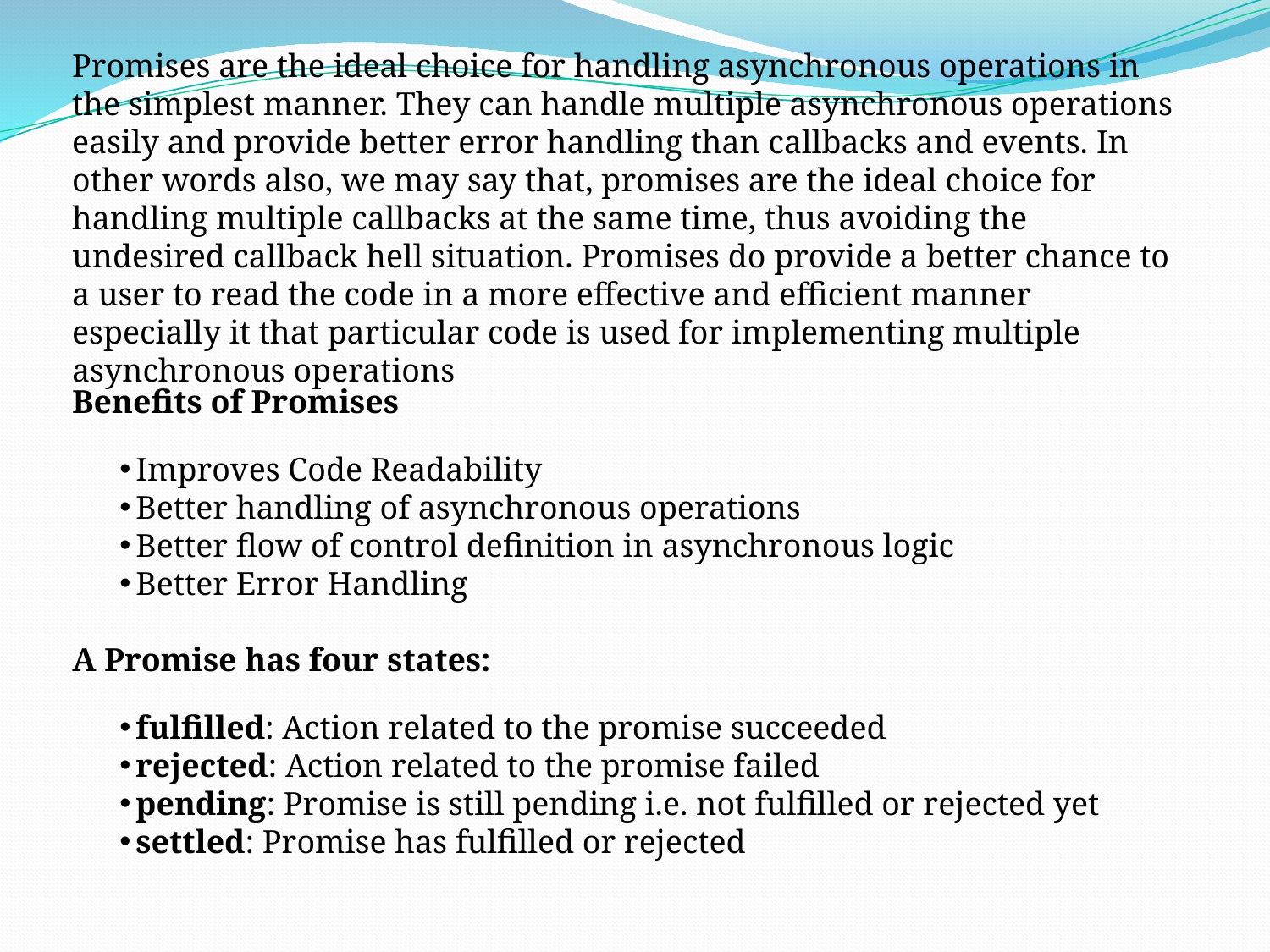

Promises are the ideal choice for handling asynchronous operations in the simplest manner. They can handle multiple asynchronous operations easily and provide better error handling than callbacks and events. In other words also, we may say that, promises are the ideal choice for handling multiple callbacks at the same time, thus avoiding the undesired callback hell situation. Promises do provide a better chance to a user to read the code in a more effective and efficient manner especially it that particular code is used for implementing multiple asynchronous operations

Benefits of Promises

Improves Code Readability
Better handling of asynchronous operations
Better flow of control definition in asynchronous logic
Better Error Handling

A Promise has four states:

fulfilled: Action related to the promise succeeded
rejected: Action related to the promise failed
pending: Promise is still pending i.e. not fulfilled or rejected yet
settled: Promise has fulfilled or rejected